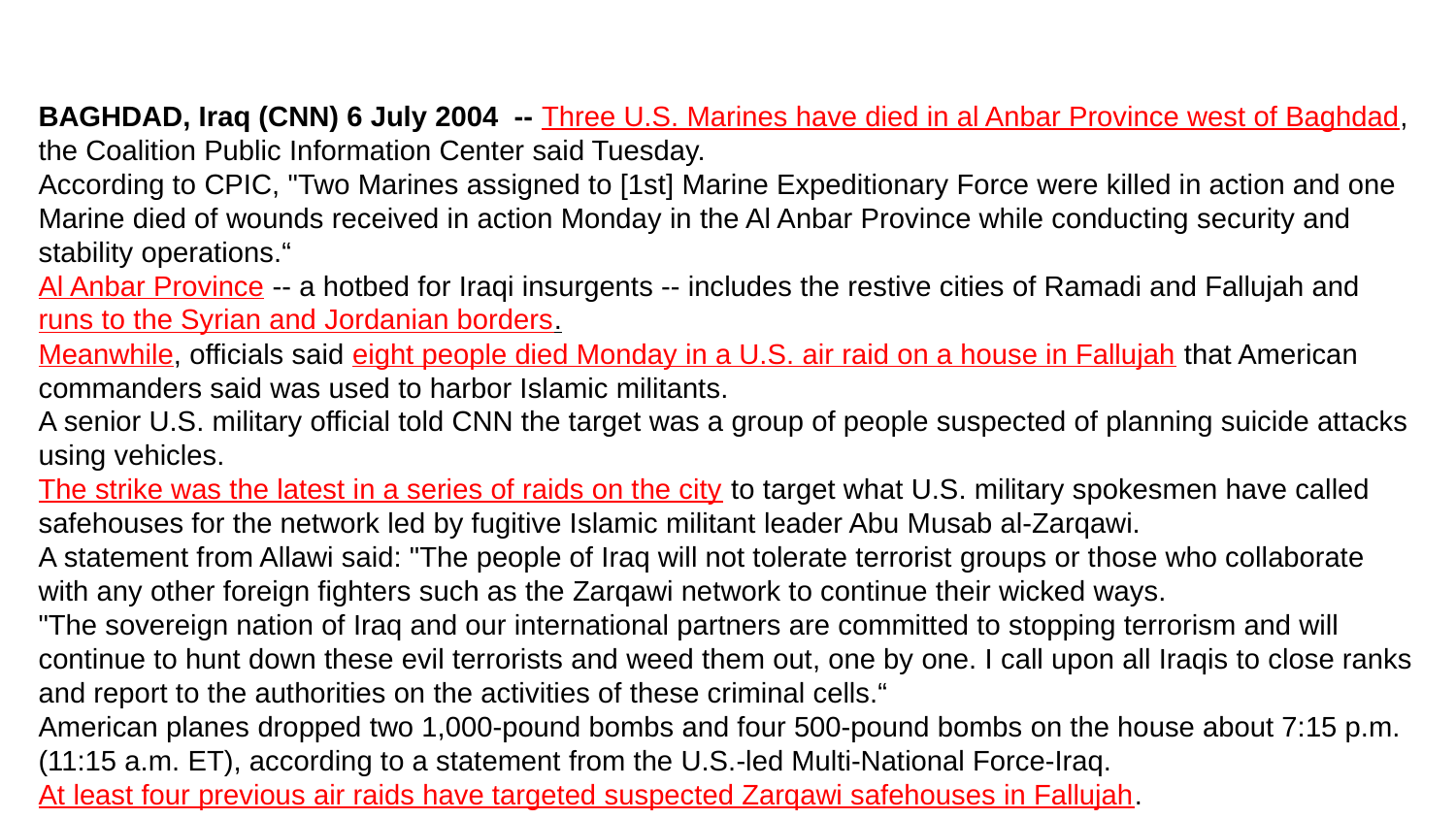

BAGHDAD, Iraq (CNN) 6 July 2004  -- Three U.S. Marines have died in al Anbar Province west of Baghdad, the Coalition Public Information Center said Tuesday.
According to CPIC, "Two Marines assigned to [1st] Marine Expeditionary Force were killed in action and one Marine died of wounds received in action Monday in the Al Anbar Province while conducting security and stability operations.“
Al Anbar Province -- a hotbed for Iraqi insurgents -- includes the restive cities of Ramadi and Fallujah and runs to the Syrian and Jordanian borders.
Meanwhile, officials said eight people died Monday in a U.S. air raid on a house in Fallujah that American commanders said was used to harbor Islamic militants.
A senior U.S. military official told CNN the target was a group of people suspected of planning suicide attacks using vehicles.
The strike was the latest in a series of raids on the city to target what U.S. military spokesmen have called safehouses for the network led by fugitive Islamic militant leader Abu Musab al-Zarqawi.
A statement from Allawi said: "The people of Iraq will not tolerate terrorist groups or those who collaborate with any other foreign fighters such as the Zarqawi network to continue their wicked ways.
"The sovereign nation of Iraq and our international partners are committed to stopping terrorism and will continue to hunt down these evil terrorists and weed them out, one by one. I call upon all Iraqis to close ranks and report to the authorities on the activities of these criminal cells.“
American planes dropped two 1,000-pound bombs and four 500-pound bombs on the house about 7:15 p.m. (11:15 a.m. ET), according to a statement from the U.S.-led Multi-National Force-Iraq.
At least four previous air raids have targeted suspected Zarqawi safehouses in Fallujah.